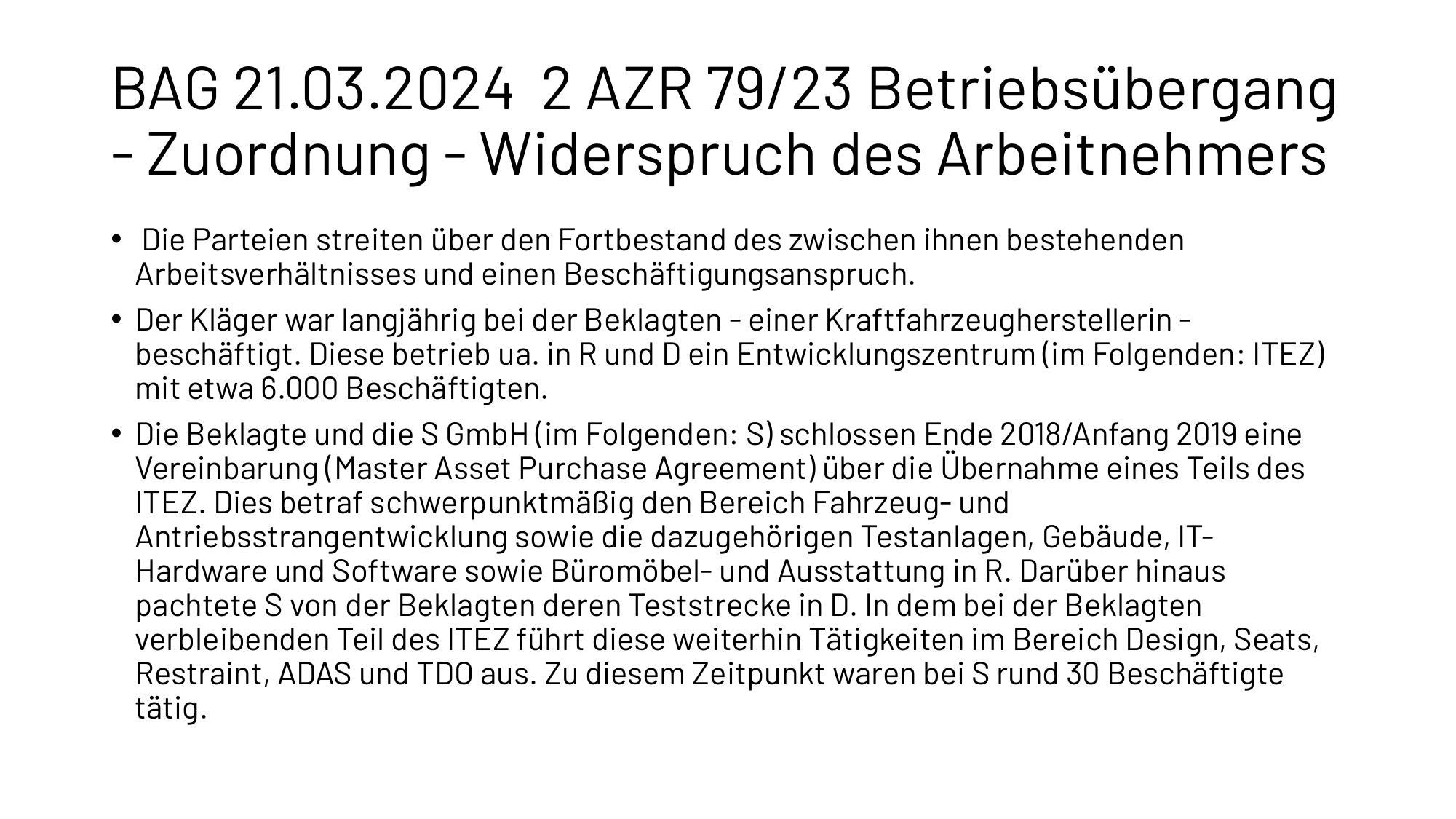

# BAG 21.03.2024  2 AZR 79/23 Betriebsübergang - Zuordnung - Widerspruch des Arbeitnehmers
 Die Parteien streiten über den Fortbestand des zwischen ihnen bestehenden Arbeitsverhältnisses und einen Beschäftigungsanspruch.
Der Kläger war langjährig bei der Beklagten - einer Kraftfahrzeugherstellerin - beschäftigt. Diese betrieb ua. in R und D ein Entwicklungszentrum (im Folgenden: ITEZ) mit etwa 6.000 Beschäftigten.
Die Beklagte und die S GmbH (im Folgenden: S) schlossen Ende 2018/Anfang 2019 eine Vereinbarung (Master Asset Purchase Agreement) über die Übernahme eines Teils des ITEZ. Dies betraf schwerpunktmäßig den Bereich Fahrzeug- und Antriebsstrangentwicklung sowie die dazugehörigen Testanlagen, Gebäude, IT-Hardware und Software sowie Büromöbel- und Ausstattung in R. Darüber hinaus pachtete S von der Beklagten deren Teststrecke in D. In dem bei der Beklagten verbleibenden Teil des ITEZ führt diese weiterhin Tätigkeiten im Bereich Design, Seats, Restraint, ADAS und TDO aus. Zu diesem Zeitpunkt waren bei S rund 30 Beschäftigte tätig.